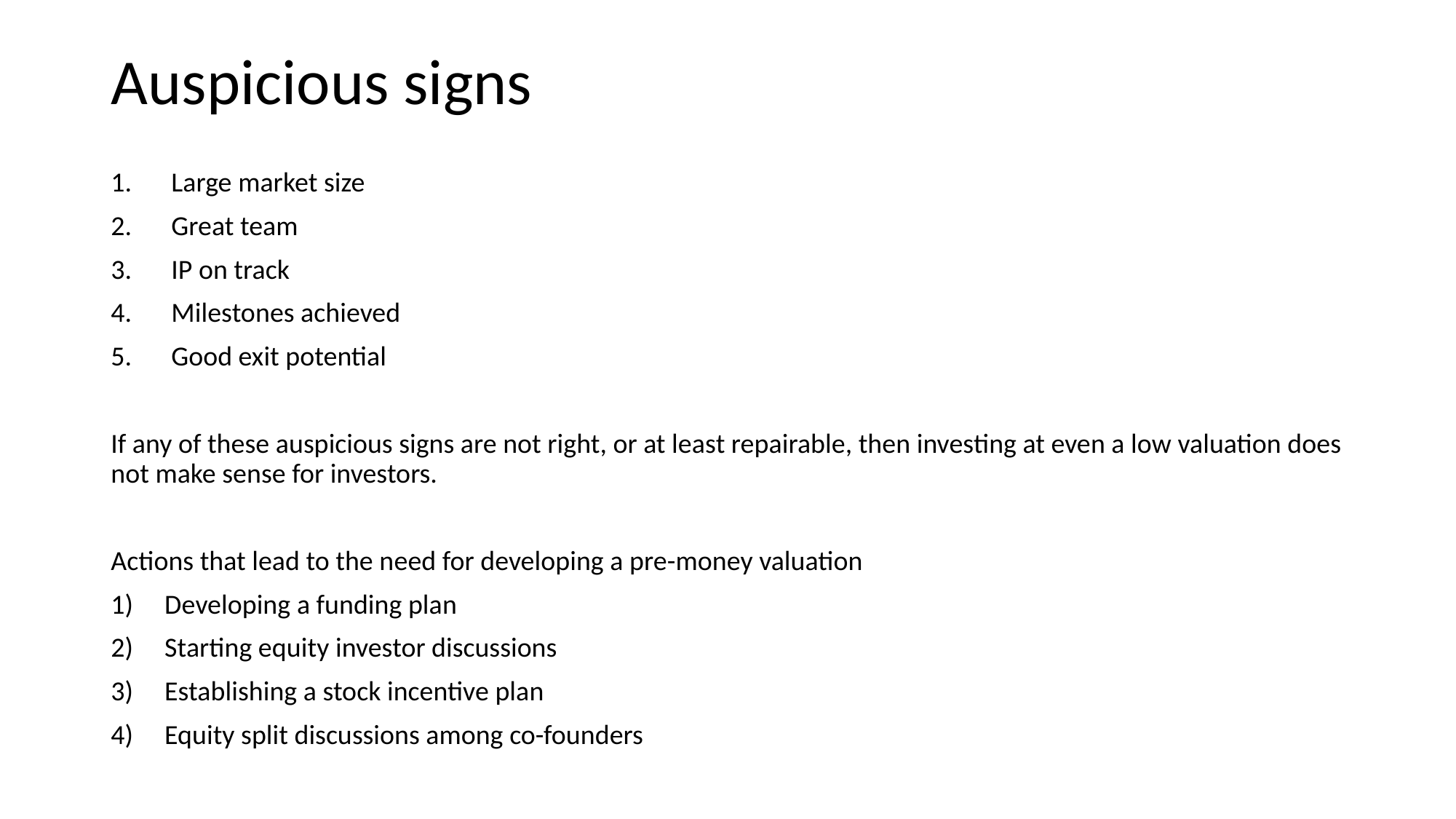

# Auspicious signs
Large market size
Great team
IP on track
Milestones achieved
Good exit potential

If any of these auspicious signs are not right, or at least repairable, then investing at even a low valuation does not make sense for investors.

Actions that lead to the need for developing a pre-money valuation
Developing a funding plan
Starting equity investor discussions
Establishing a stock incentive plan
Equity split discussions among co-founders